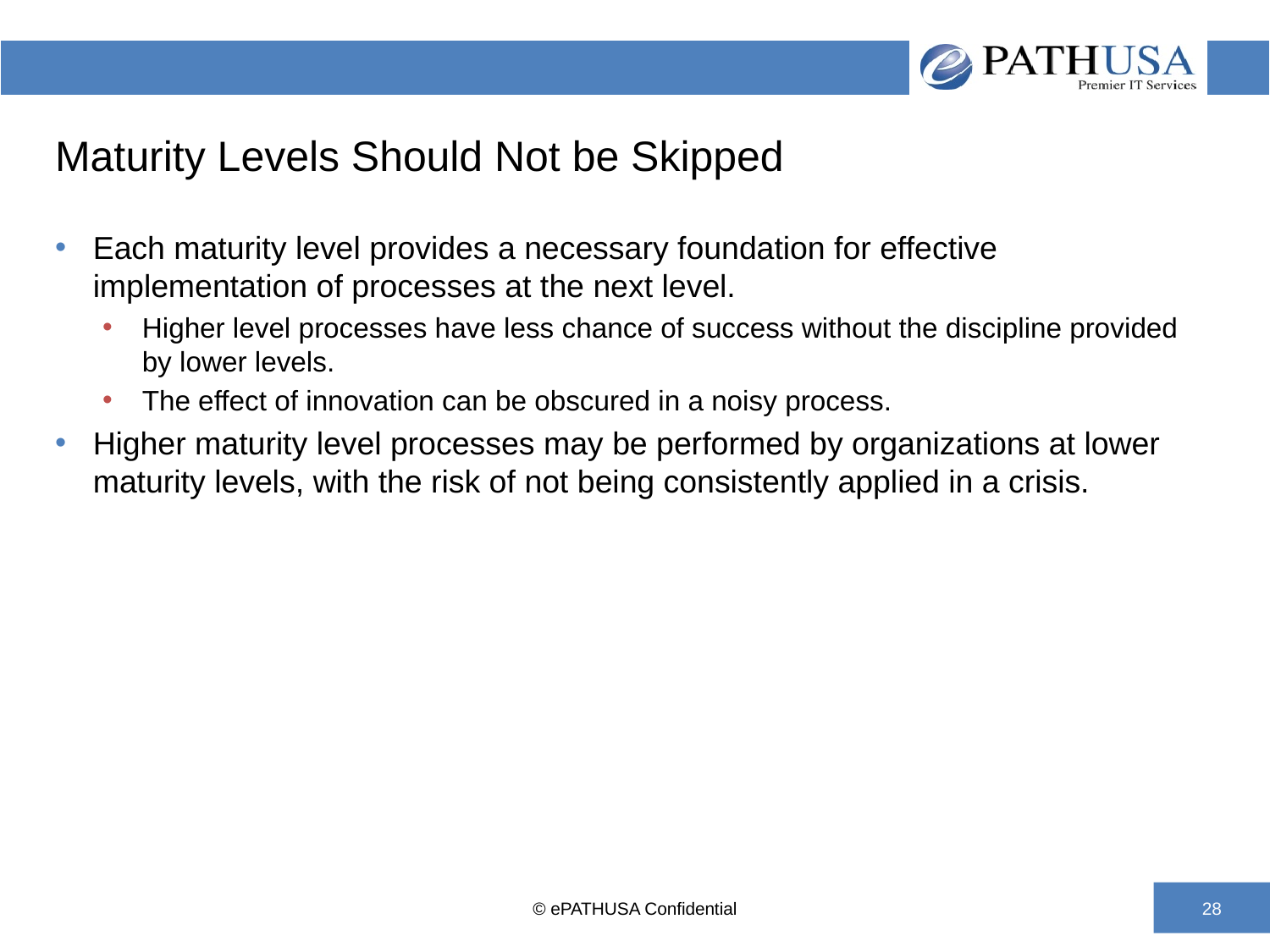

# Maturity Levels Should Not be Skipped
Each maturity level provides a necessary foundation for effective implementation of processes at the next level.
Higher level processes have less chance of success without the discipline provided by lower levels.
The effect of innovation can be obscured in a noisy process.
Higher maturity level processes may be performed by organizations at lower maturity levels, with the risk of not being consistently applied in a crisis.

© ePATHUSA Confidential
28